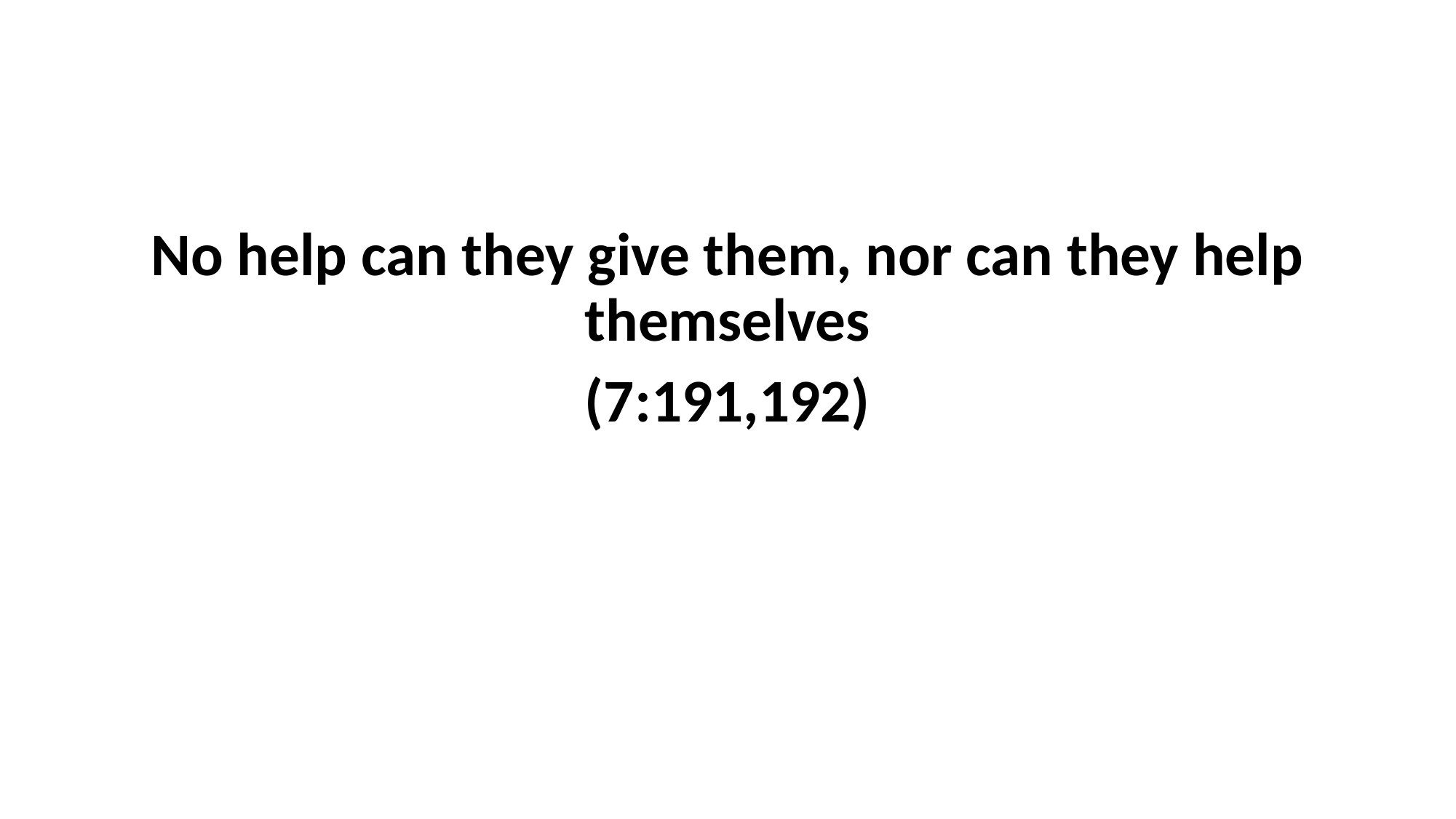

No help can they give them, nor can they help themselves
(7:191,192)